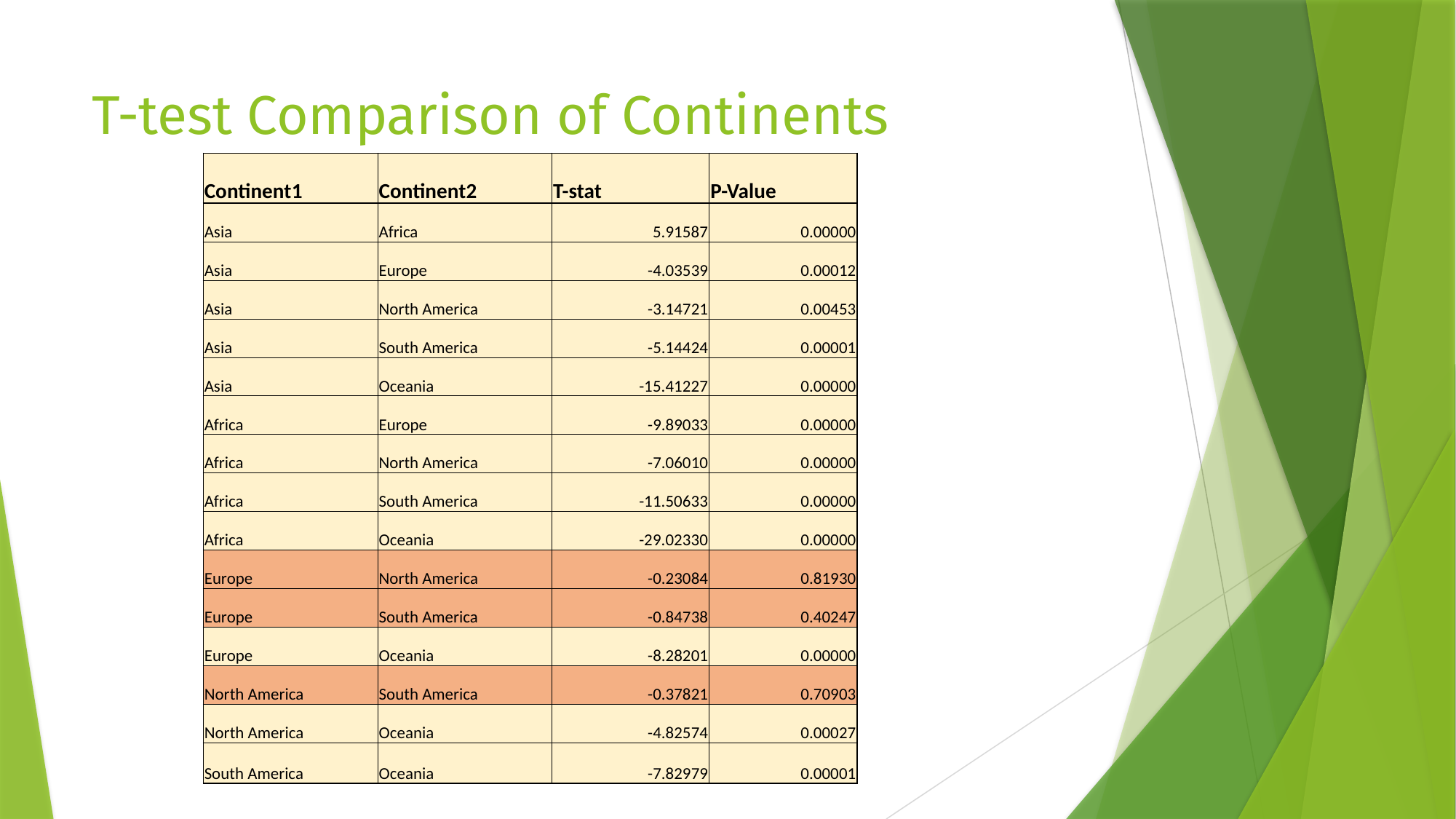

# T-test Comparison of Continents
| Continent1 | Continent2 | T-stat | P-Value |
| --- | --- | --- | --- |
| Asia | Africa | 5.91587 | 0.00000 |
| Asia | Europe | -4.03539 | 0.00012 |
| Asia | North America | -3.14721 | 0.00453 |
| Asia | South America | -5.14424 | 0.00001 |
| Asia | Oceania | -15.41227 | 0.00000 |
| Africa | Europe | -9.89033 | 0.00000 |
| Africa | North America | -7.06010 | 0.00000 |
| Africa | South America | -11.50633 | 0.00000 |
| Africa | Oceania | -29.02330 | 0.00000 |
| Europe | North America | -0.23084 | 0.81930 |
| Europe | South America | -0.84738 | 0.40247 |
| Europe | Oceania | -8.28201 | 0.00000 |
| North America | South America | -0.37821 | 0.70903 |
| North America | Oceania | -4.82574 | 0.00027 |
| South America | Oceania | -7.82979 | 0.00001 |